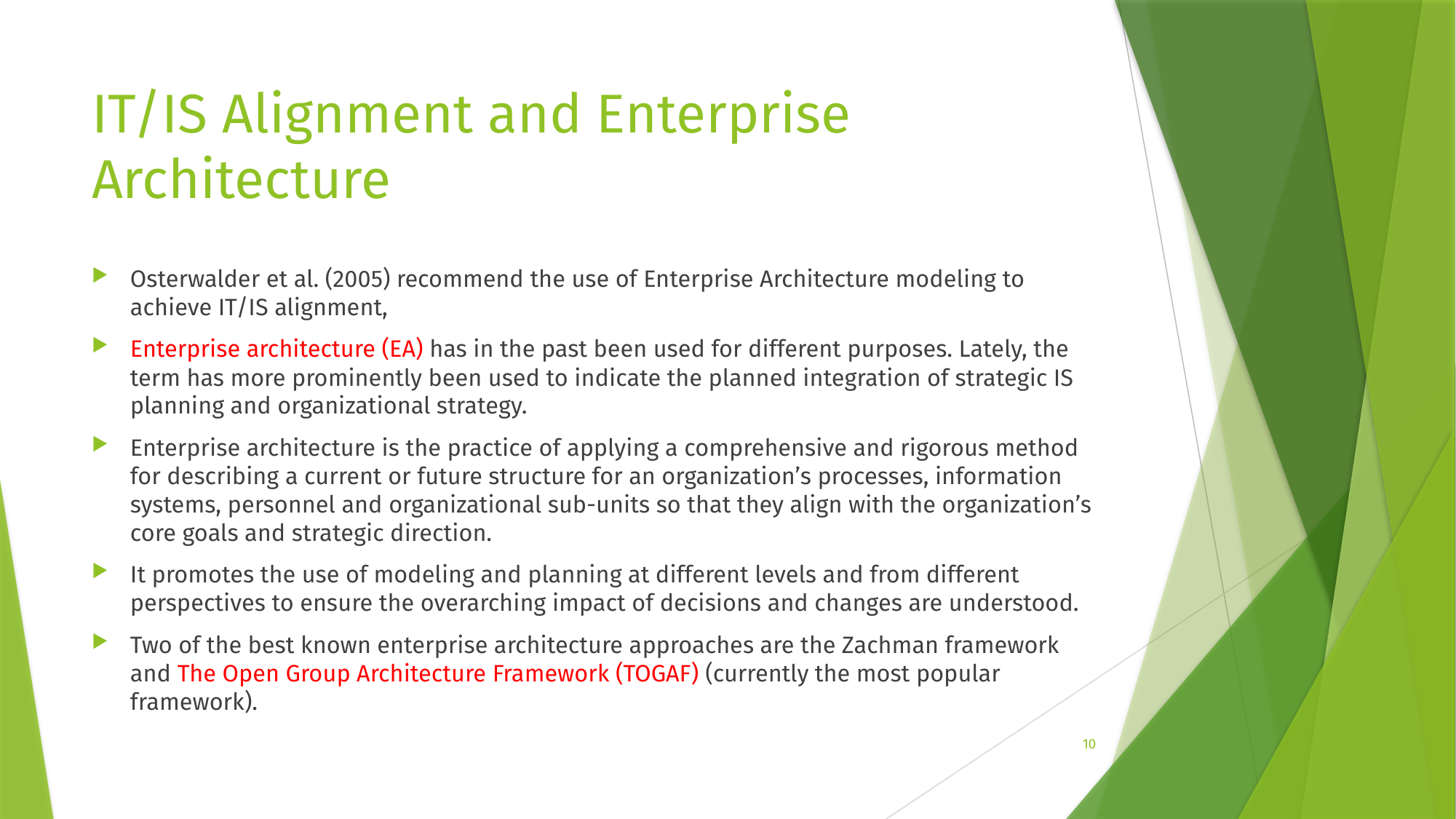

# IT/IS Alignment and Enterprise Architecture
Osterwalder et al. (2005) recommend the use of Enterprise Architecture modeling to achieve IT/IS alignment,
Enterprise architecture (EA) has in the past been used for different purposes. Lately, the term has more prominently been used to indicate the planned integration of strategic IS planning and organizational strategy.
Enterprise architecture is the practice of applying a comprehensive and rigorous method for describing a current or future structure for an organization’s processes, information systems, personnel and organizational sub-units so that they align with the organization’s core goals and strategic direction.
It promotes the use of modeling and planning at different levels and from different perspectives to ensure the overarching impact of decisions and changes are understood.
Two of the best known enterprise architecture approaches are the Zachman framework and The Open Group Architecture Framework (TOGAF) (currently the most popular framework).
10